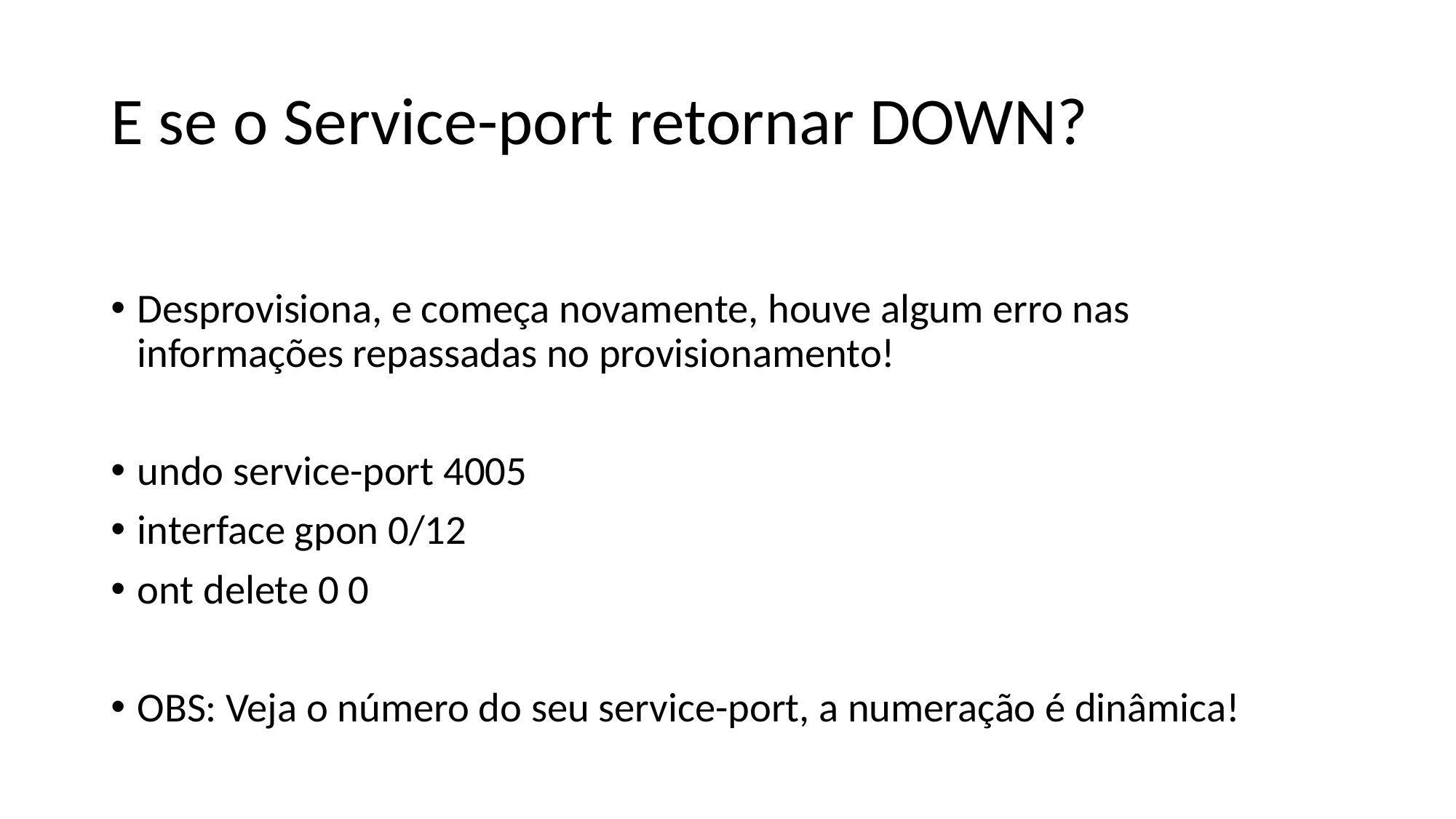

# E se o Service-port retornar DOWN?

Desprovisiona, e começa novamente, houve algum erro nas informações repassadas no provisionamento!

undo service-port 4005
interface gpon 0/12
ont delete 0 0

OBS: Veja o número do seu service-port, a numeração é dinâmica!